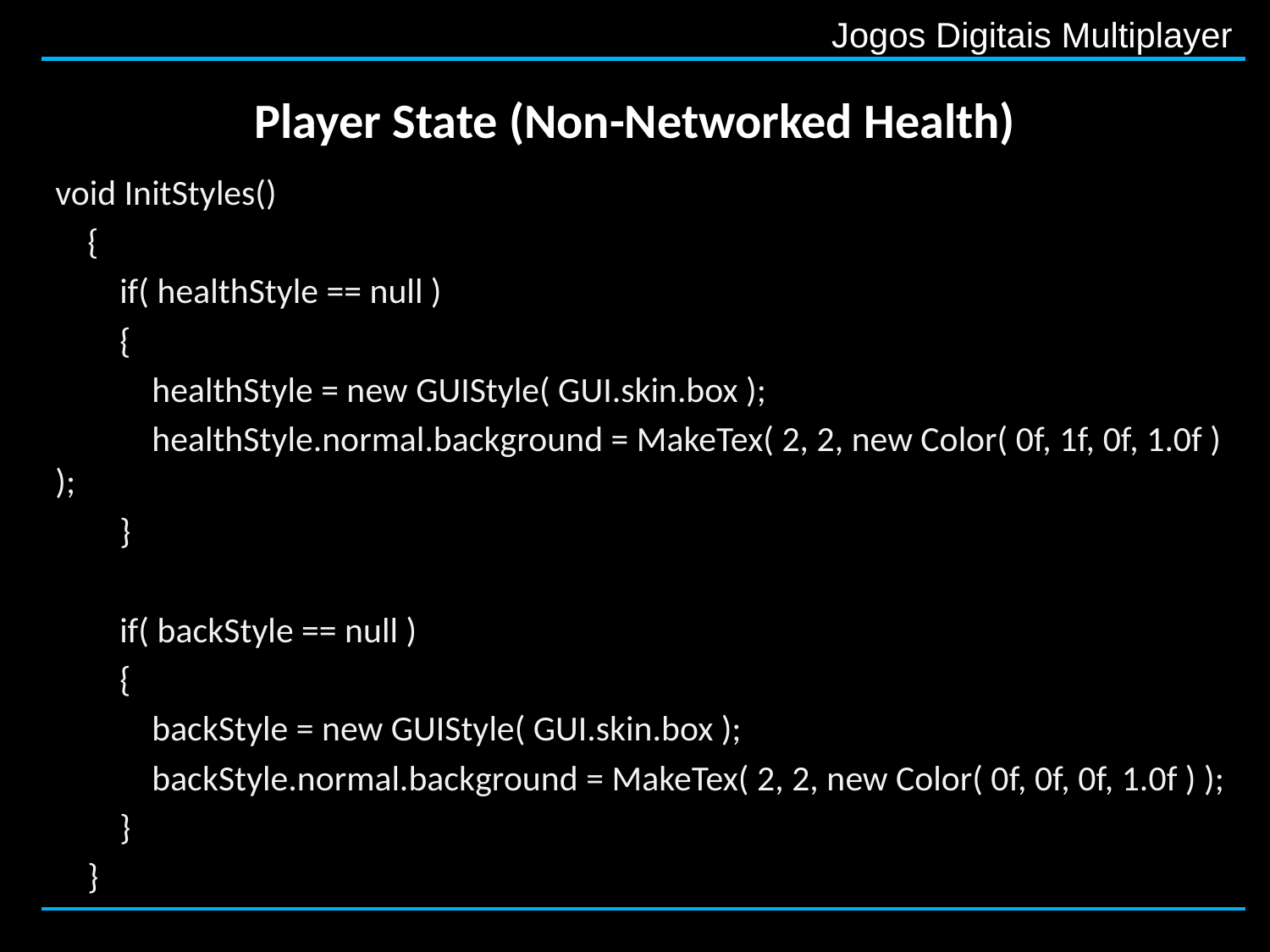

# Player State (Non-Networked Health)
void InitStyles()
    {
        if( healthStyle == null )
        {
            healthStyle = new GUIStyle( GUI.skin.box );
            healthStyle.normal.background = MakeTex( 2, 2, new Color( 0f, 1f, 0f, 1.0f ) );
        }

        if( backStyle == null )
        {
            backStyle = new GUIStyle( GUI.skin.box );
            backStyle.normal.background = MakeTex( 2, 2, new Color( 0f, 0f, 0f, 1.0f ) );
        }
    }